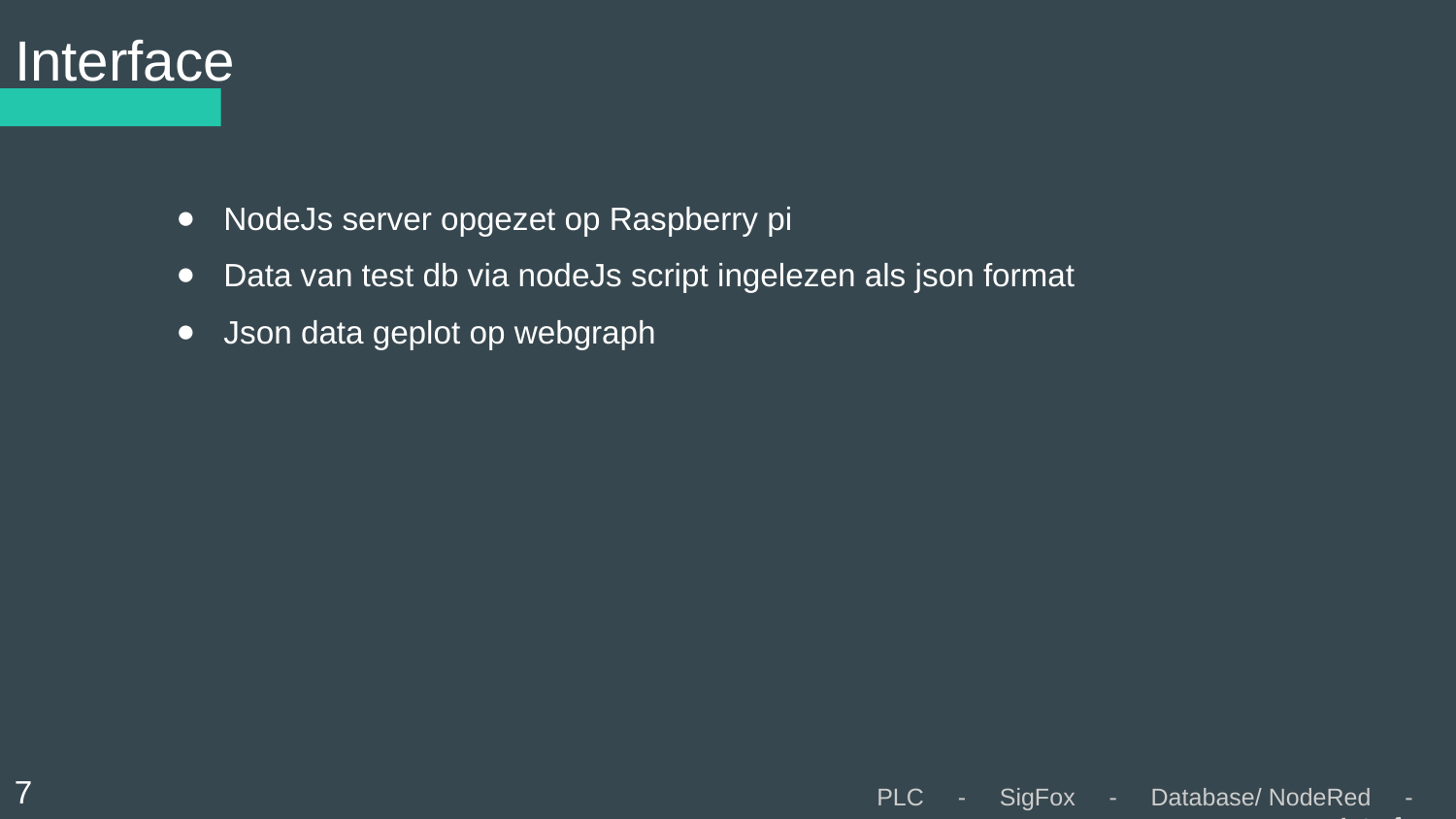

# Interface
NodeJs server opgezet op Raspberry pi
Data van test db via nodeJs script ingelezen als json format
Json data geplot op webgraph

7
PLC     -     SigFox     -     Database/ NodeRed     -     Interface